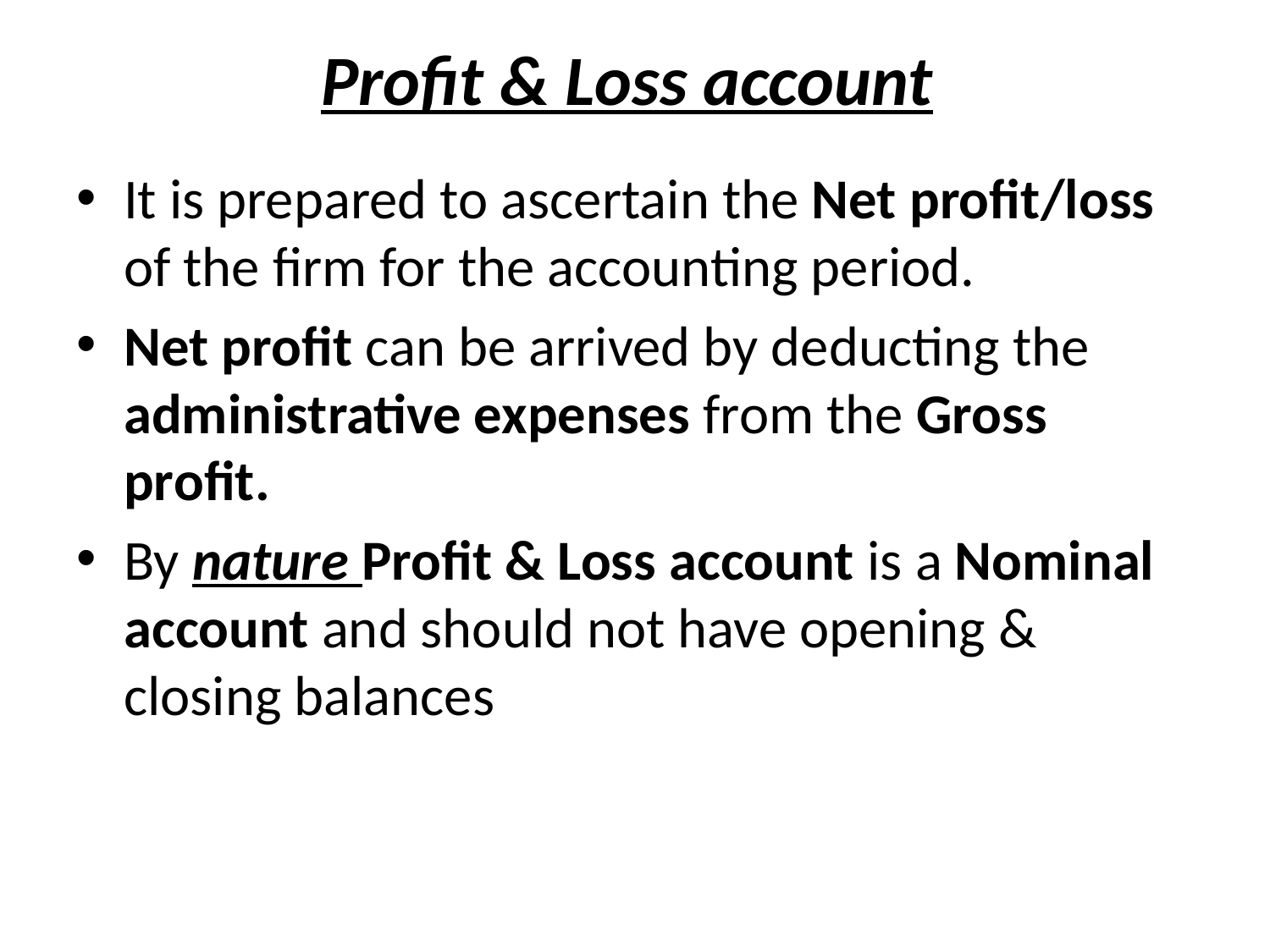

# Profit & Loss account
It is prepared to ascertain the Net profit/loss of the firm for the accounting period.
Net profit can be arrived by deducting the administrative expenses from the Gross profit.
By nature Profit & Loss account is a Nominal account and should not have opening & closing balances